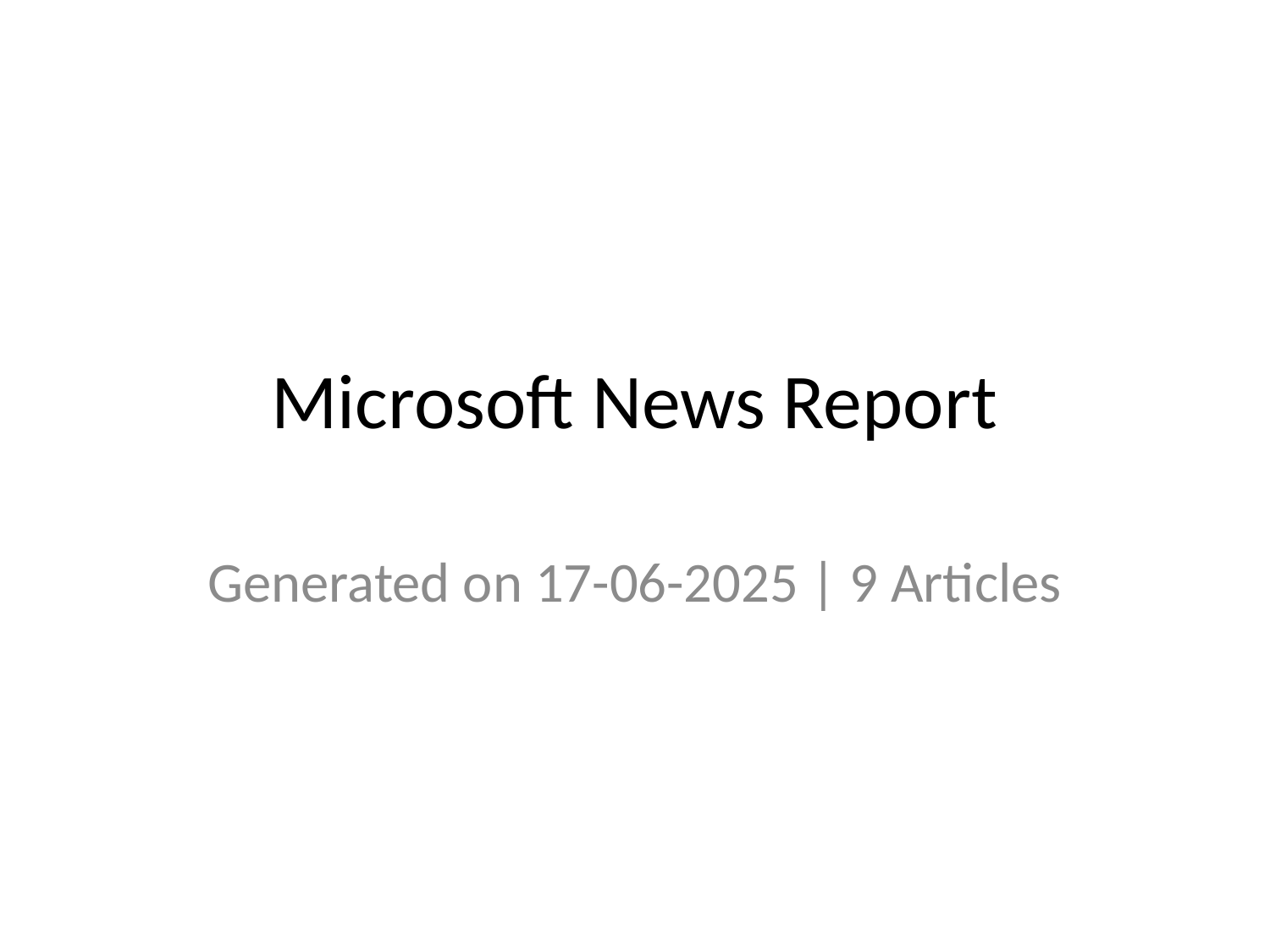

# Microsoft News Report
Generated on 17-06-2025 | 9 Articles